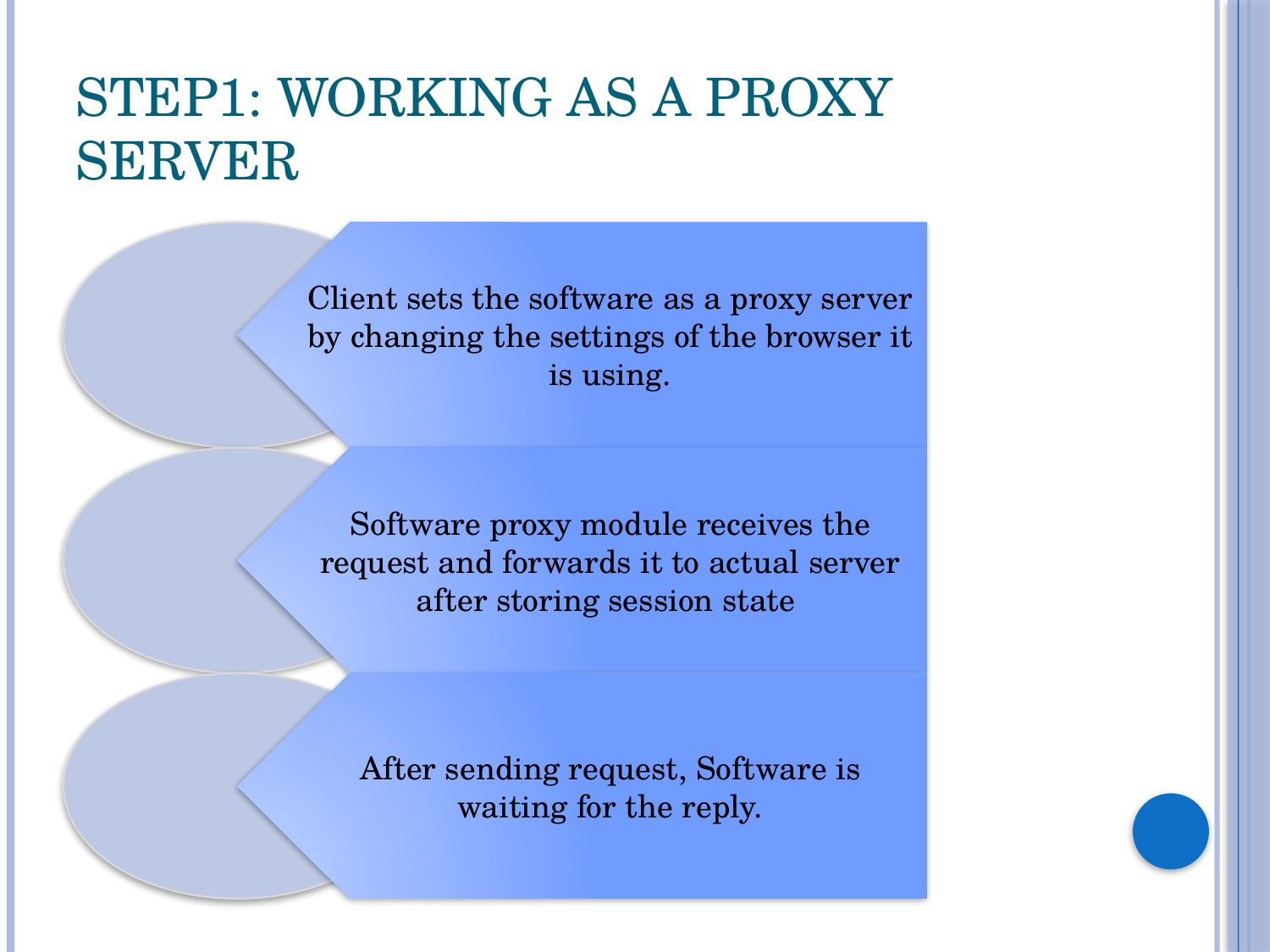

# Step1: Working as a proxy server
Client sets the software as a proxy server by changing the settings of the browser it is using.
Software proxy module receives the request and forwards it to actual server after storing session state
After sending request, Software is waiting for the reply.